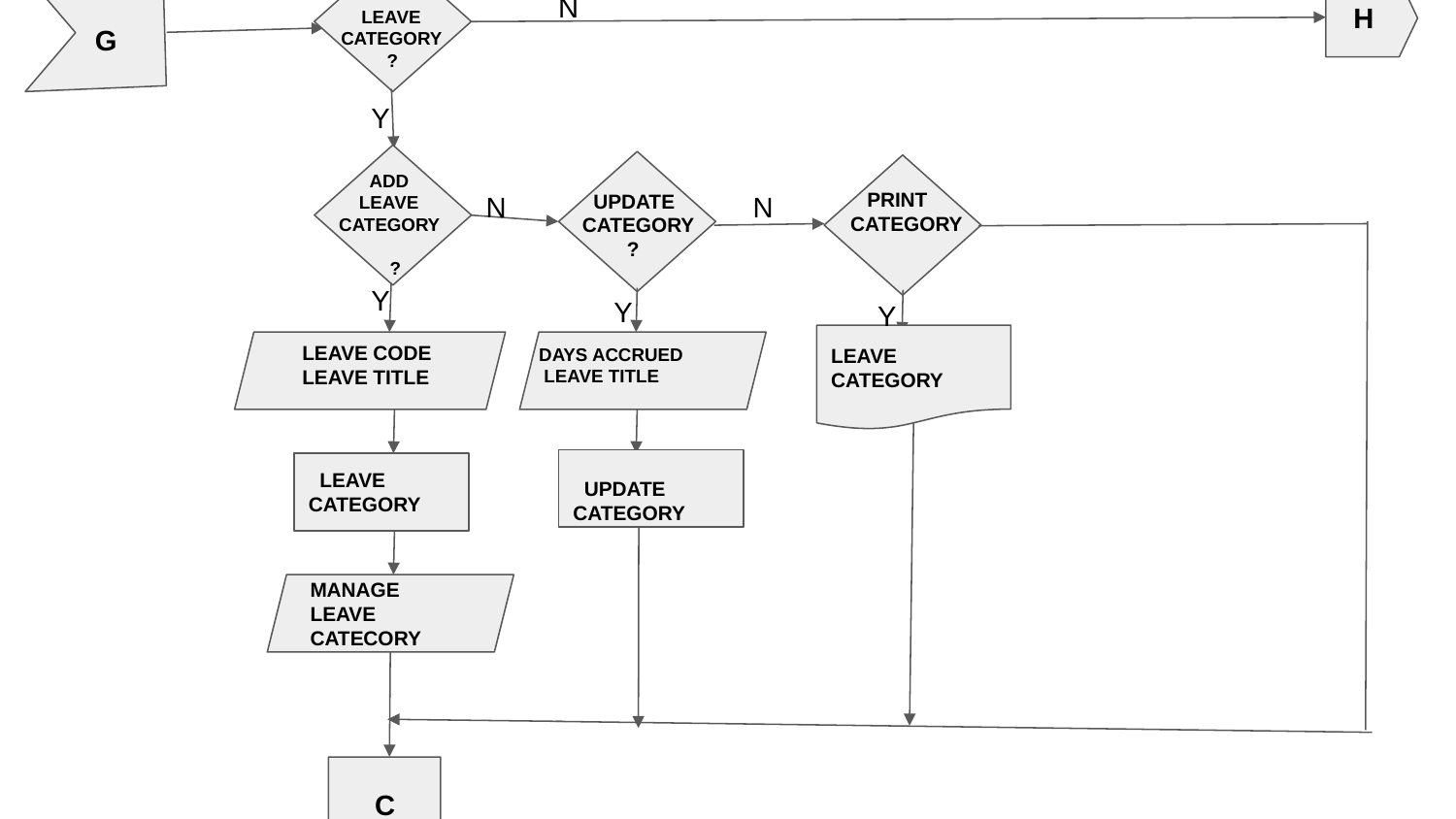

LEAVE
 CATEGORY
          ?

N

H
G

Y

         ADD
       LEAVE
   CATEGORY

             ?

   PRINT
CATEGORY
     UPDATE
   CATEGORY
           ?
N
N

Y

Y

Y

LEAVE
CATEGORY
LEAVE CODE
LEAVE TITLE
DAYS ACCRUED
 LEAVE TITLE

  UPDATE
CATEGORY
  LEAVE
CATEGORY

MANAGE
LEAVE CATECORY

    C